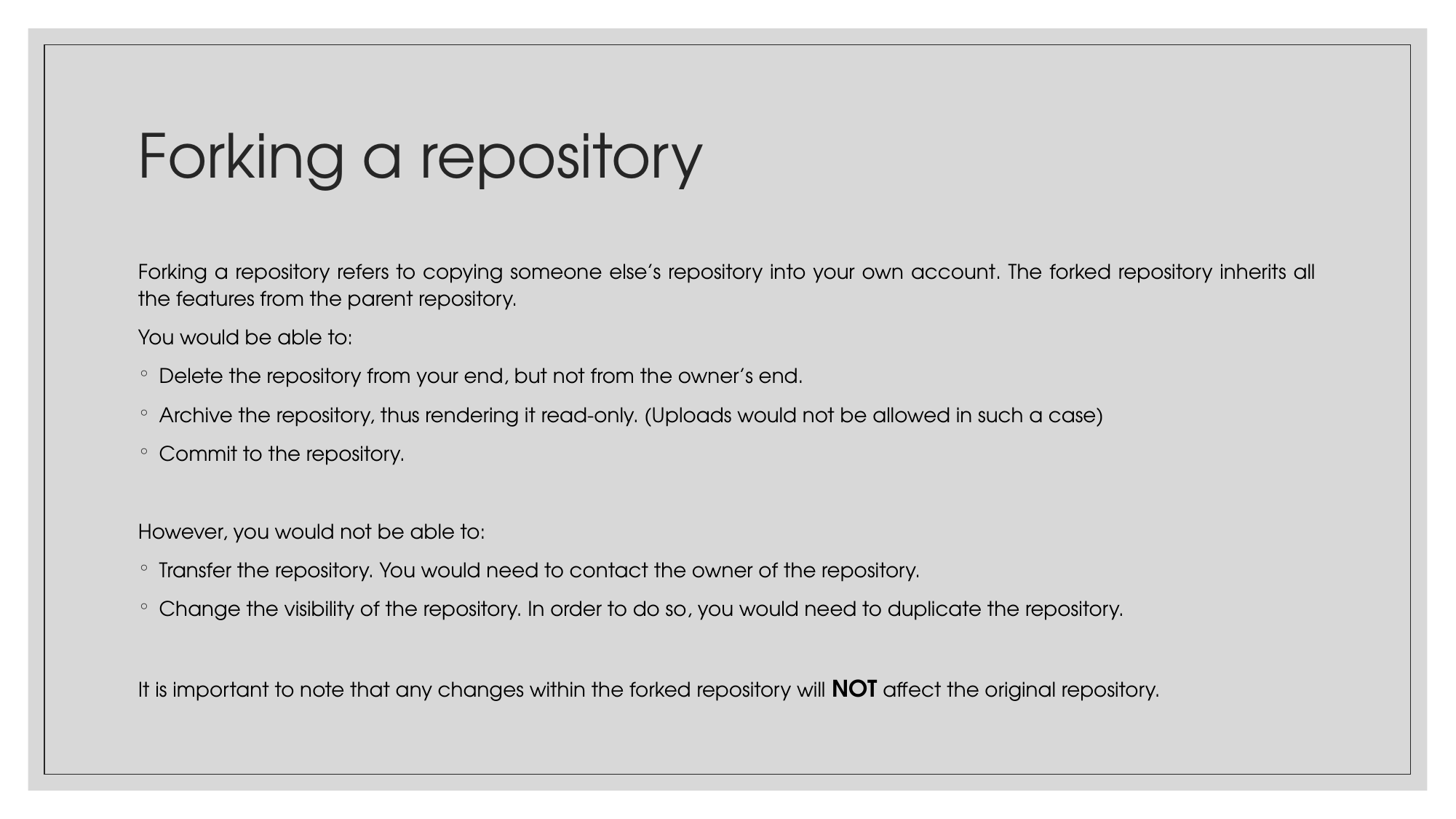

# Forking a repository
Forking a repository refers to copying someone else’s repository into your own account. The forked repository inherits all the features from the parent repository.
You would be able to:
Delete the repository from your end, but not from the owner’s end.
Archive the repository, thus rendering it read-only. (Uploads would not be allowed in such a case)
Commit to the repository.

However, you would not be able to:
Transfer the repository. You would need to contact the owner of the repository.
Change the visibility of the repository. In order to do so, you would need to duplicate the repository.

It is important to note that any changes within the forked repository will NOT affect the original repository.